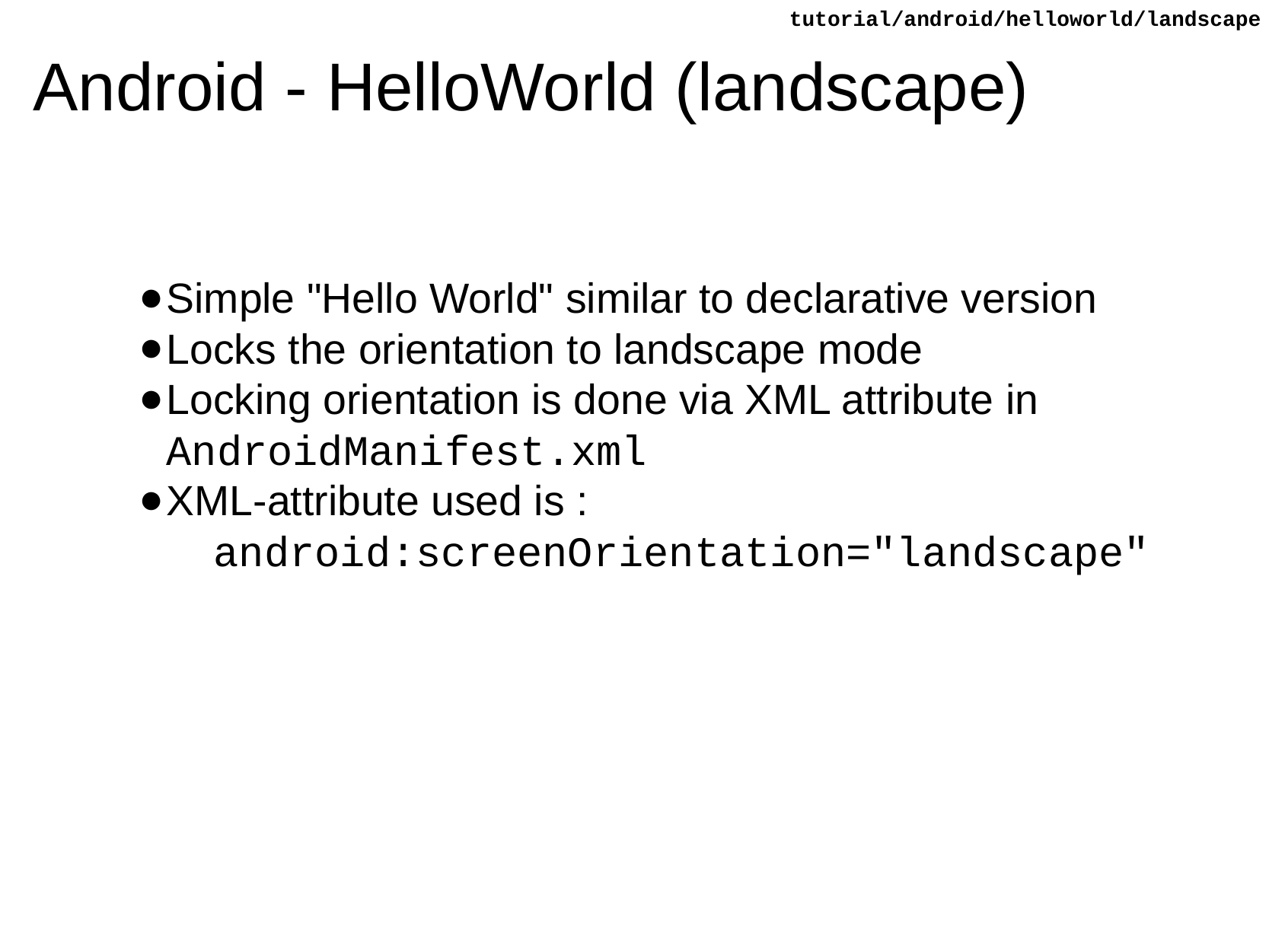

tutorial/android/helloworld/landscape
# Android - HelloWorld (landscape)
Simple "Hello World" similar to declarative version
Locks the orientation to landscape mode
Locking orientation is done via XML attribute in AndroidManifest.xml
XML-attribute used is :
    android:screenOrientation="landscape"